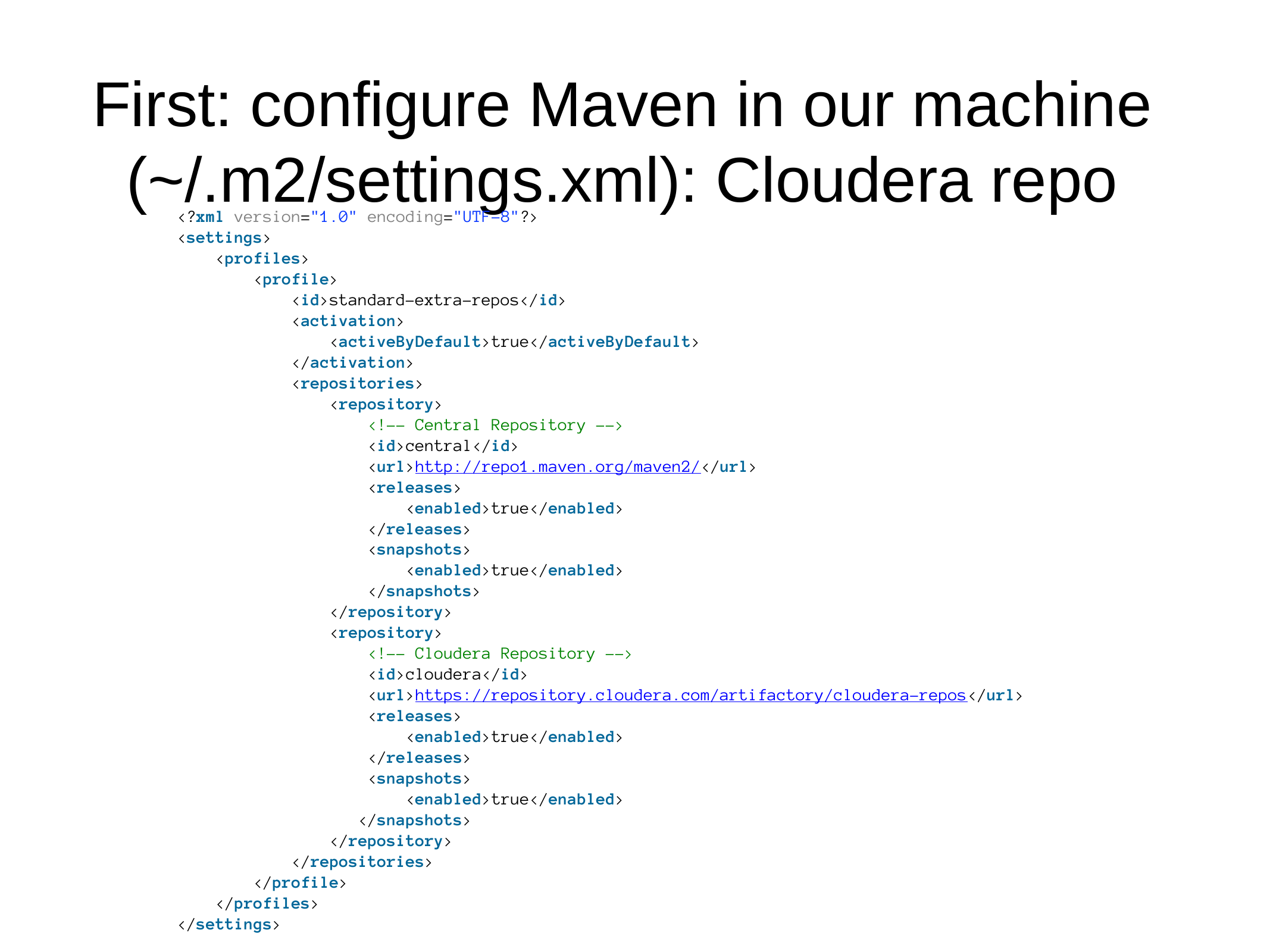

# First: configure Maven in our machine (~/.m2/settings.xml): Cloudera repo
<?xml version="1.0" encoding="UTF-8"?>
<settings>
    <profiles>
        <profile>
            <id>standard-extra-repos</id>
            <activation>
                <activeByDefault>true</activeByDefault>
            </activation>
            <repositories>
                <repository>
                    <!-- Central Repository -->
                    <id>central</id>
                    <url>http://repo1.maven.org/maven2/</url>
                    <releases>
                        <enabled>true</enabled>
                    </releases>
                    <snapshots>
                        <enabled>true</enabled>
                    </snapshots>
                </repository>
                <repository>
                    <!-- Cloudera Repository -->
                    <id>cloudera</id>
                    <url>https://repository.cloudera.com/artifactory/cloudera-repos</url>
                    <releases>
                        <enabled>true</enabled>
                    </releases>
                    <snapshots>
                        <enabled>true</enabled>
                   </snapshots>
                </repository>
            </repositories>
        </profile>
    </profiles>
</settings>